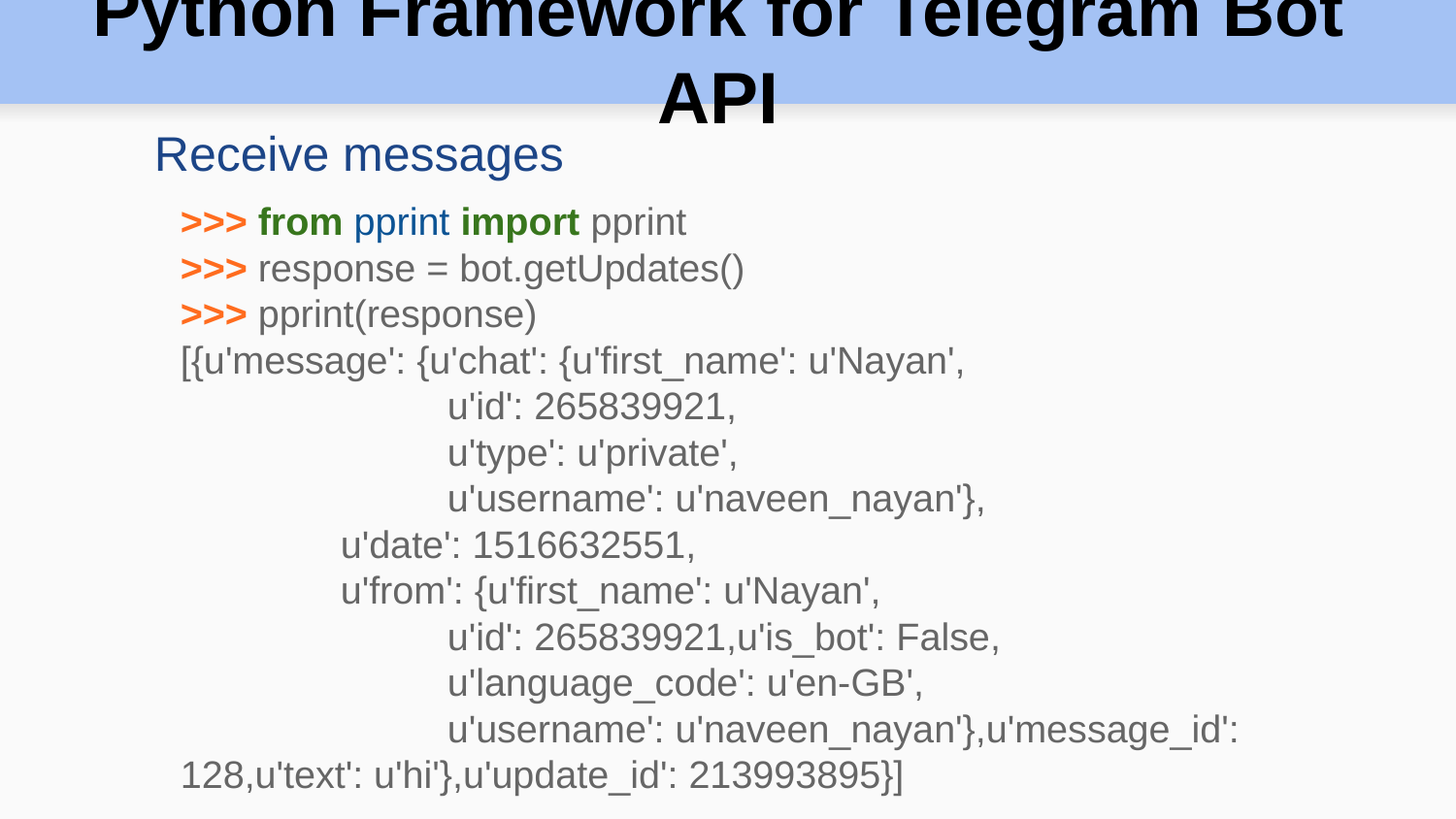

# Python Framework for Telegram Bot API
Receive messages
>>> from pprint import pprint
>>> response = bot.getUpdates()
>>> pprint(response)
[{u'message': {u'chat': {u'first_name': u'Nayan',
                         u'id': 265839921,
                         u'type': u'private',
                         u'username': u'naveen_nayan'},
               u'date': 1516632551,
               u'from': {u'first_name': u'Nayan',
                         u'id': 265839921,u'is_bot': False,
                         u'language_code': u'en-GB',
                         u'username': u'naveen_nayan'},u'message_id': 128,u'text': u'hi'},u'update_id': 213993895}]